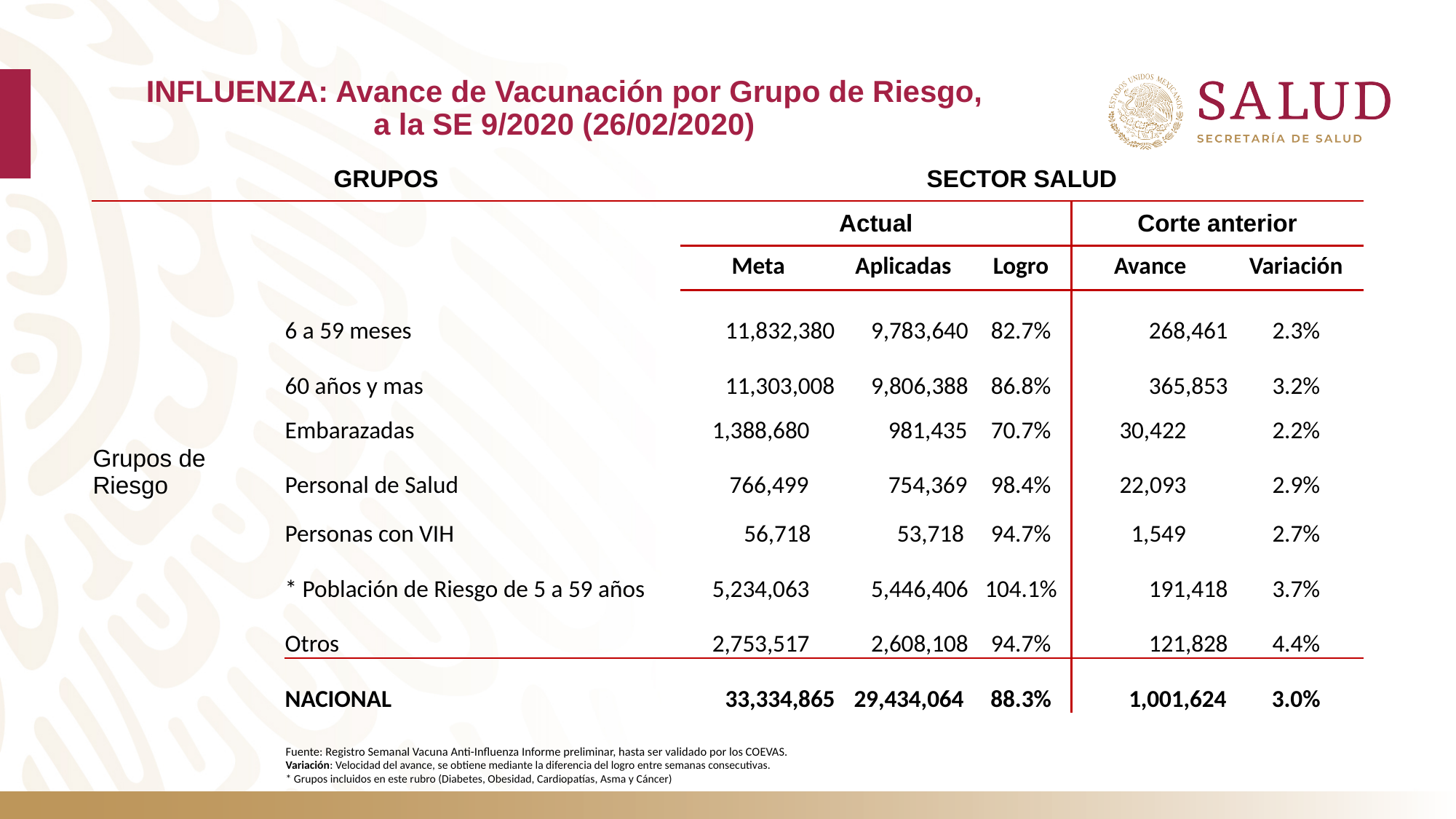

# INFLUENZA: Avance de Vacunación por Grupo de Riesgo, a la SE 9/2020 (26/02/2020)
| GRUPOS |  | SECTOR SALUD |  |  |  |  |
| --- | --- | --- | --- | --- | --- | --- |
|  |  | Actual |  |  | Corte anterior |  |
|  |  | Meta | Aplicadas | Logro | Avance | Variación |
|  | 6 a 59 meses | 11,832,380 | 9,783,640 | 82.7% | 268,461 | 2.3% |
|  | 60 años y mas | 11,303,008 | 9,806,388 | 86.8% | 365,853 | 3.2% |
|  | Embarazadas | 1,388,680 | 981,435 | 70.7% | 30,422 | 2.2% |
| Grupos de Riesgo | Personal de Salud | 766,499 | 754,369 | 98.4% | 22,093 | 2.9% |
|  | Personas con VIH | 56,718 | 53,718 | 94.7% | 1,549 | 2.7% |
|  | \* Población de Riesgo de 5 a 59 años | 5,234,063 | 5,446,406 | 104.1% | 191,418 | 3.7% |
|  | Otros | 2,753,517 | 2,608,108 | 94.7% | 121,828 | 4.4% |
|  | NACIONAL | 33,334,865 | 29,434,064 | 88.3% | 1,001,624 | 3.0% |
Fuente: Registro Semanal Vacuna Anti-Influenza Informe preliminar, hasta ser validado por los COEVAS.
Variación: Velocidad del avance, se obtiene mediante la diferencia del logro entre semanas consecutivas.
* Grupos incluidos en este rubro (Diabetes, Obesidad, Cardiopatías, Asma y Cáncer)